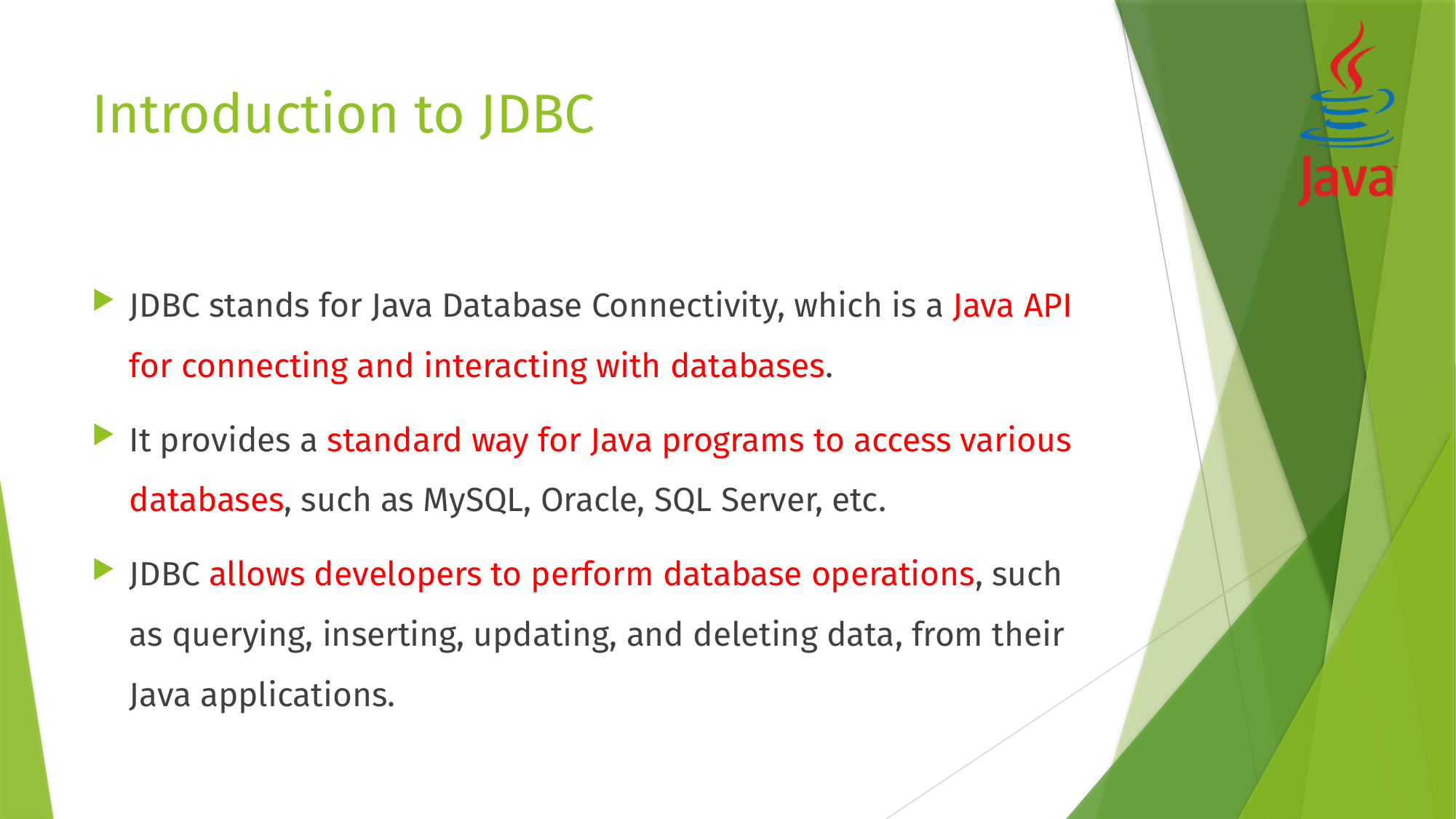

# Introduction to JDBC
JDBC stands for Java Database Connectivity, which is a Java API for connecting and interacting with databases.
It provides a standard way for Java programs to access various databases, such as MySQL, Oracle, SQL Server, etc.
JDBC allows developers to perform database operations, such as querying, inserting, updating, and deleting data, from their Java applications.